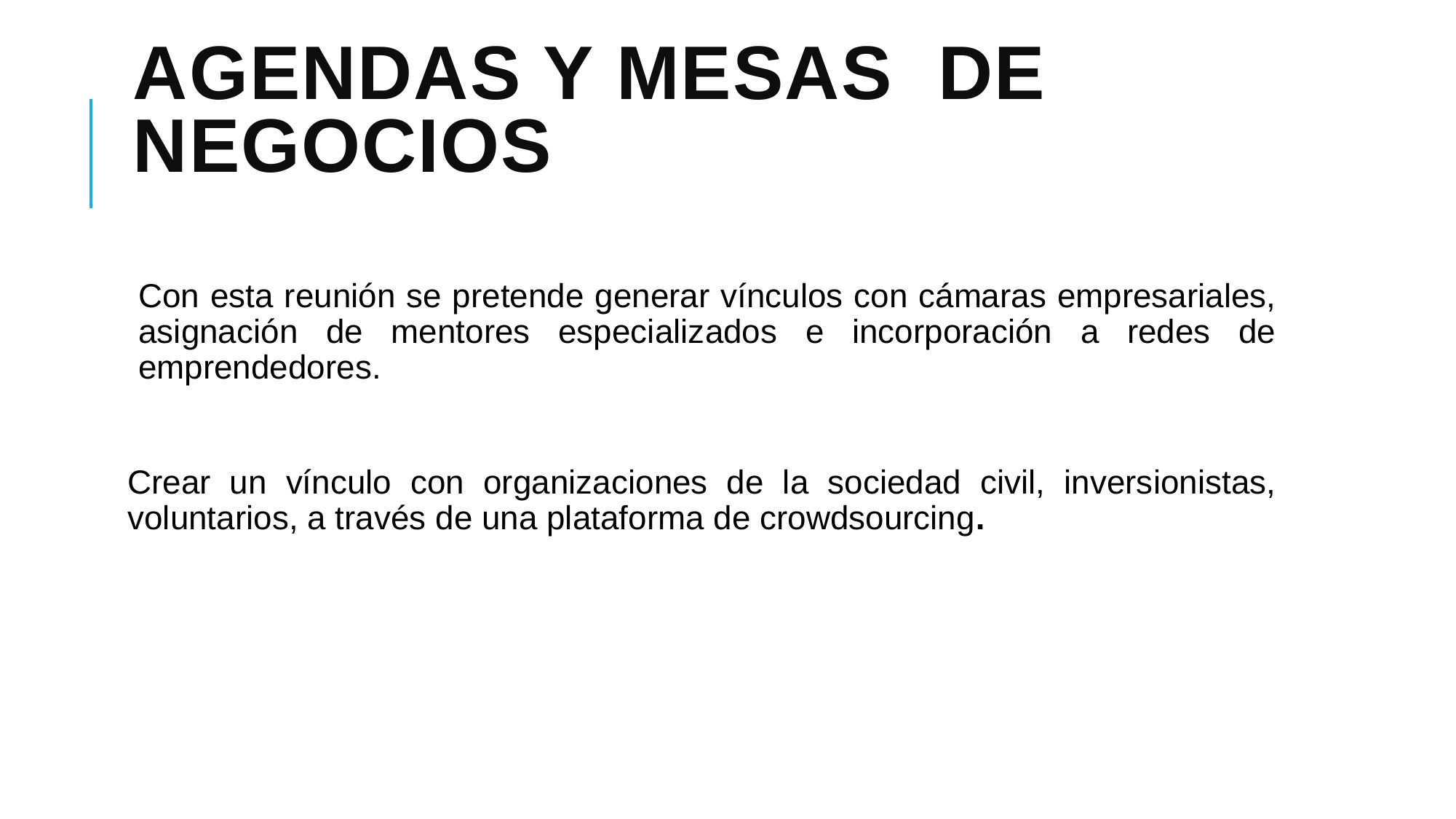

# Agendas Y MESAS  de Negocios
Con esta reunión se pretende generar vínculos con cámaras empresariales, asignación de mentores especializados e incorporación a redes de emprendedores.

Crear un vínculo con organizaciones de la sociedad civil, inversionistas, voluntarios, a través de una plataforma de crowdsourcing.